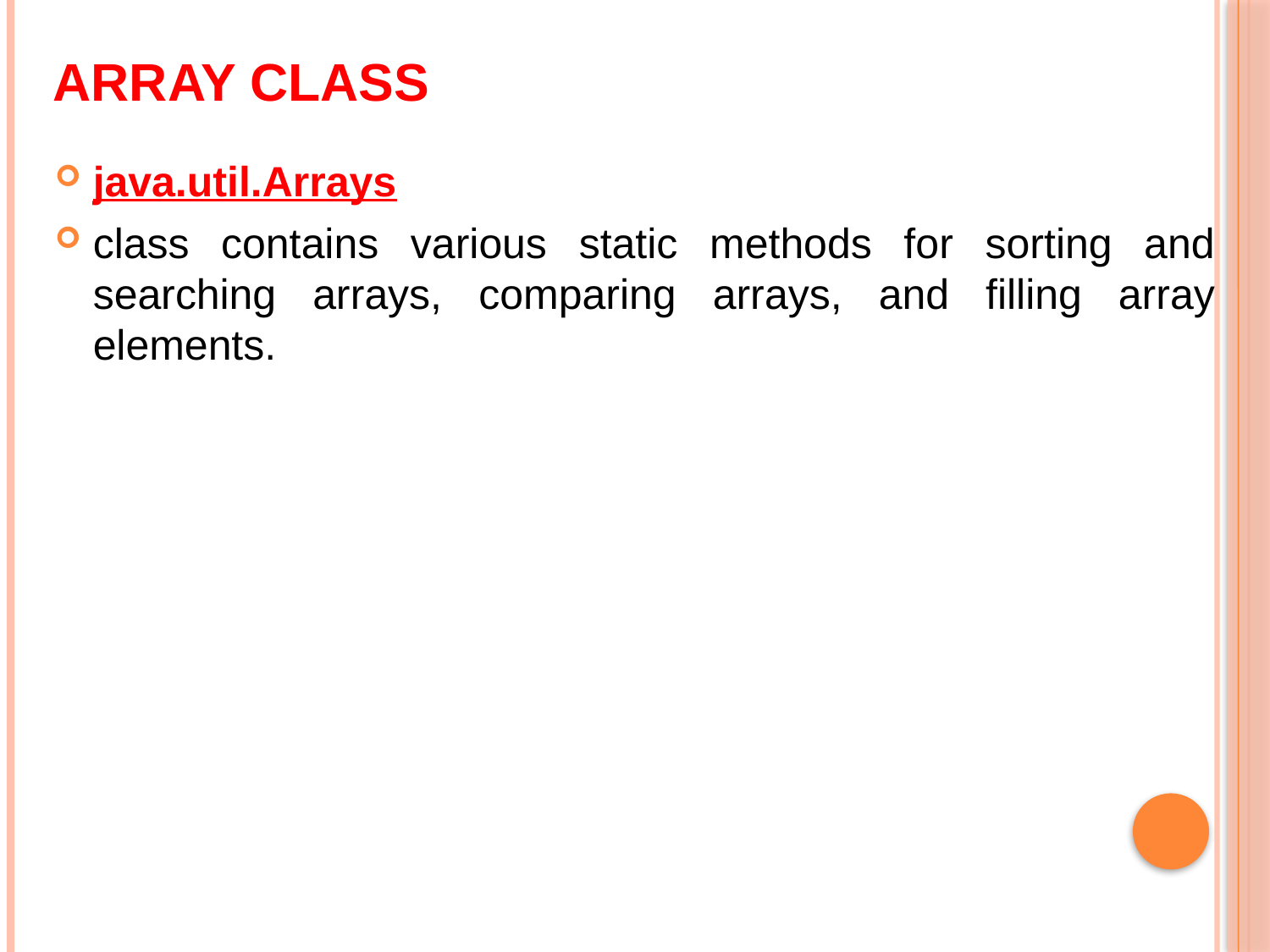

# Array Class
java.util.Arrays
class contains various static methods for sorting and searching arrays, comparing arrays, and filling array elements.